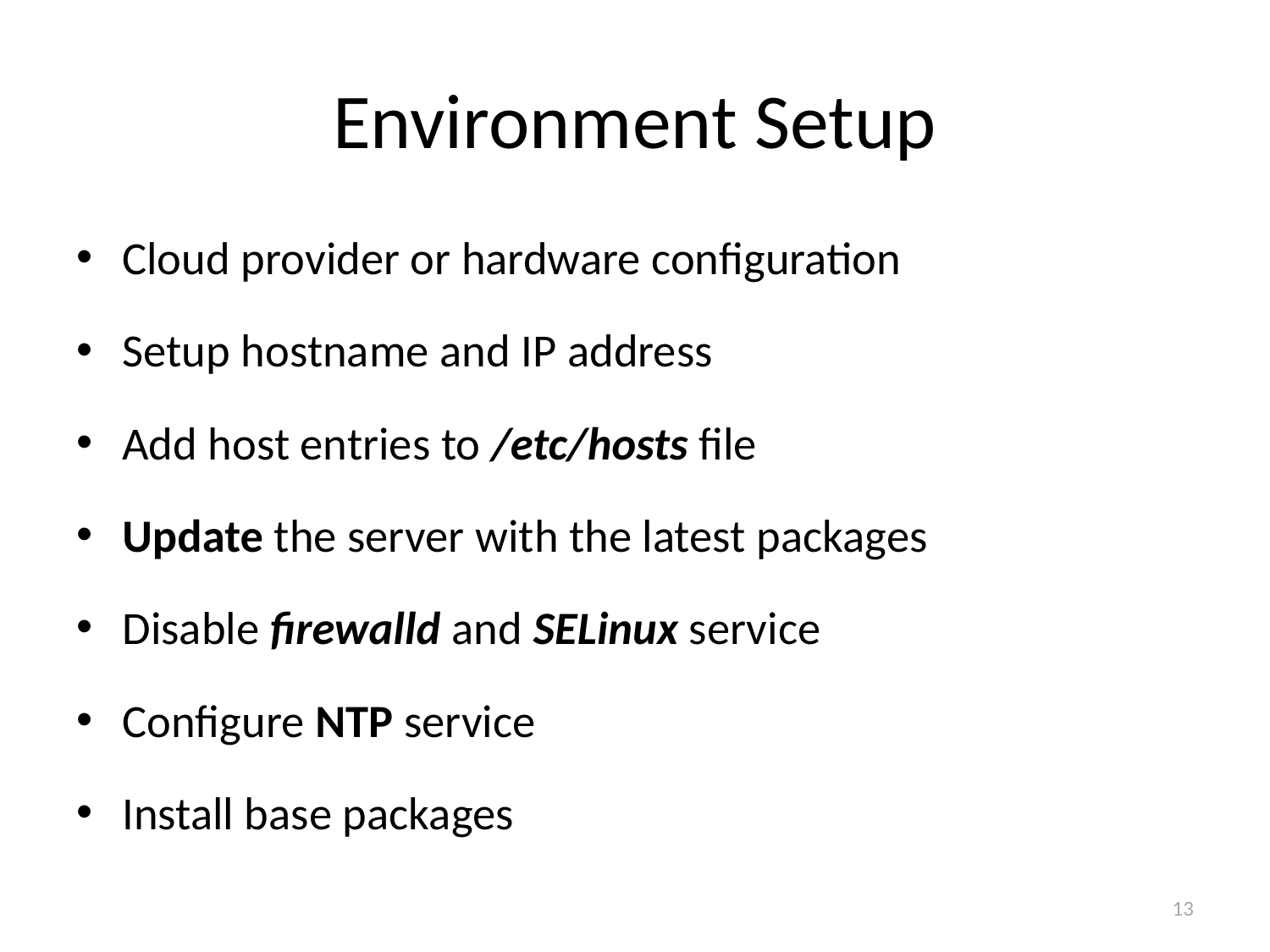

# Environment Setup
Cloud provider or hardware configuration
Setup hostname and IP address
Add host entries to /etc/hosts file
Update the server with the latest packages
Disable firewalld and SELinux service
Configure NTP service
Install base packages
13